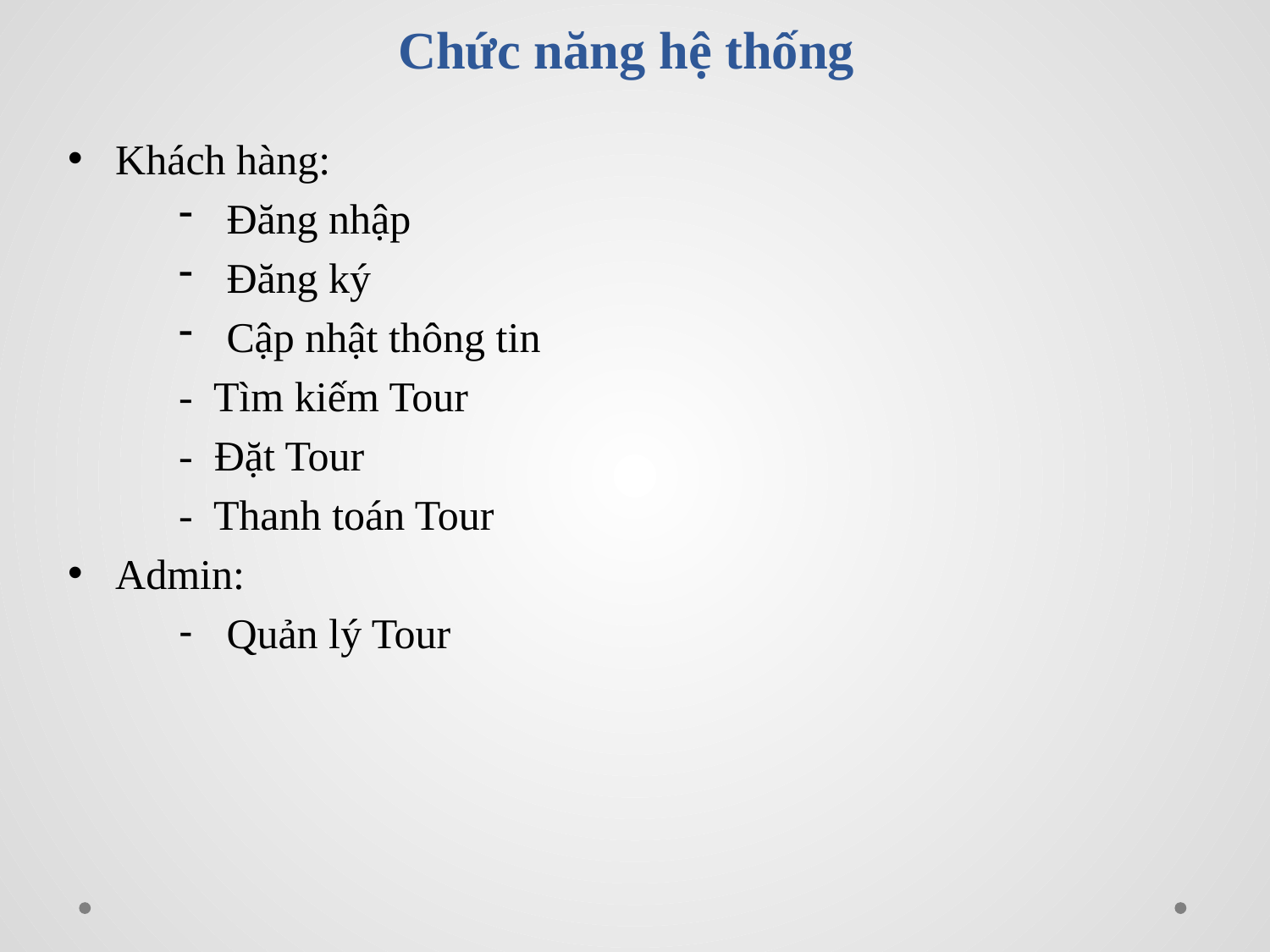

# Chức năng hệ thống
Khách hàng:
Đăng nhập
Đăng ký
Cập nhật thông tin
-  Tìm kiếm Tour
-  Đặt Tour
-  Thanh toán Tour
Admin:
Quản lý Tour